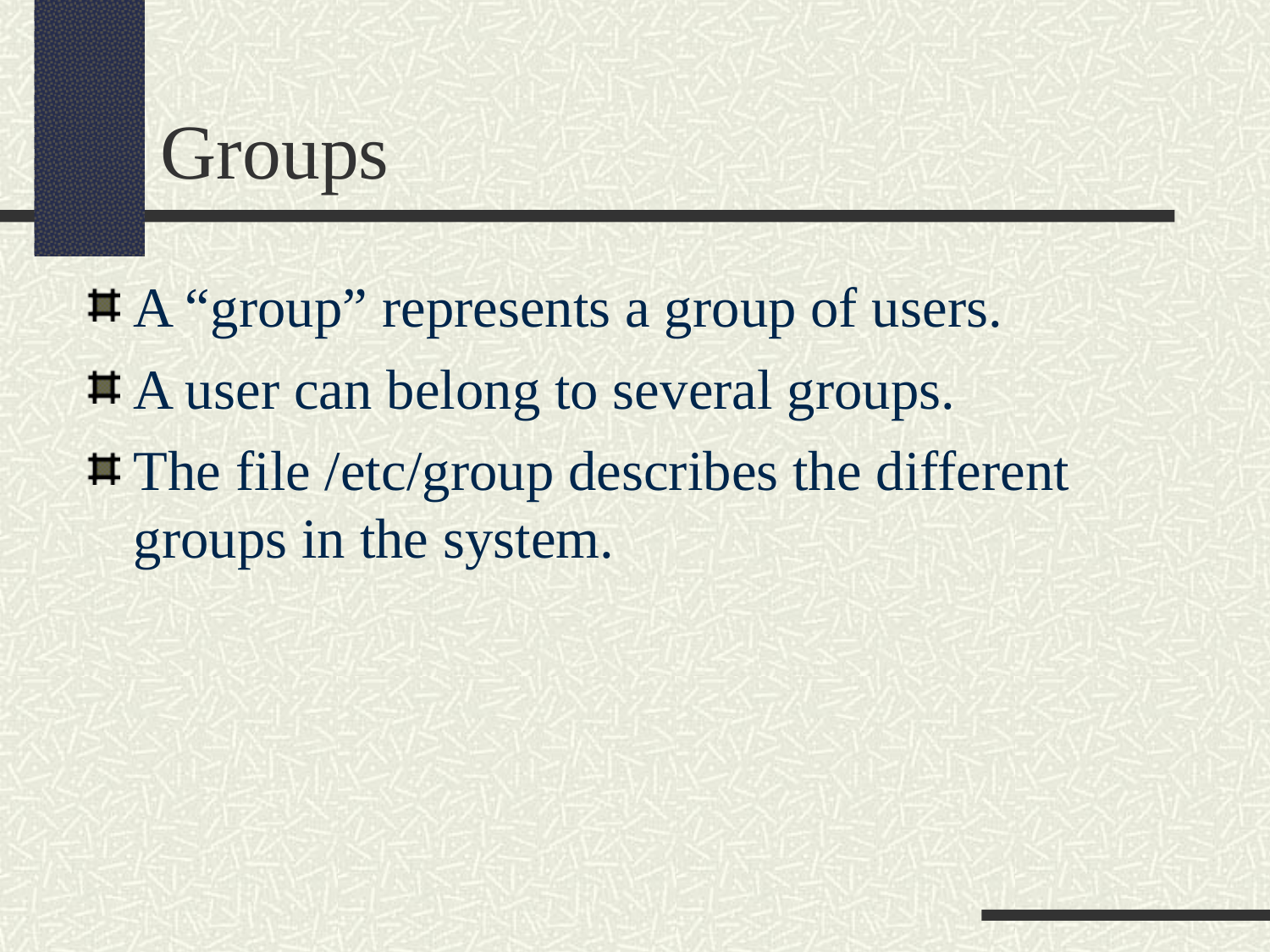

Groups
A “group” represents a group of users.
A user can belong to several groups.
The file /etc/group describes the different groups in the system.